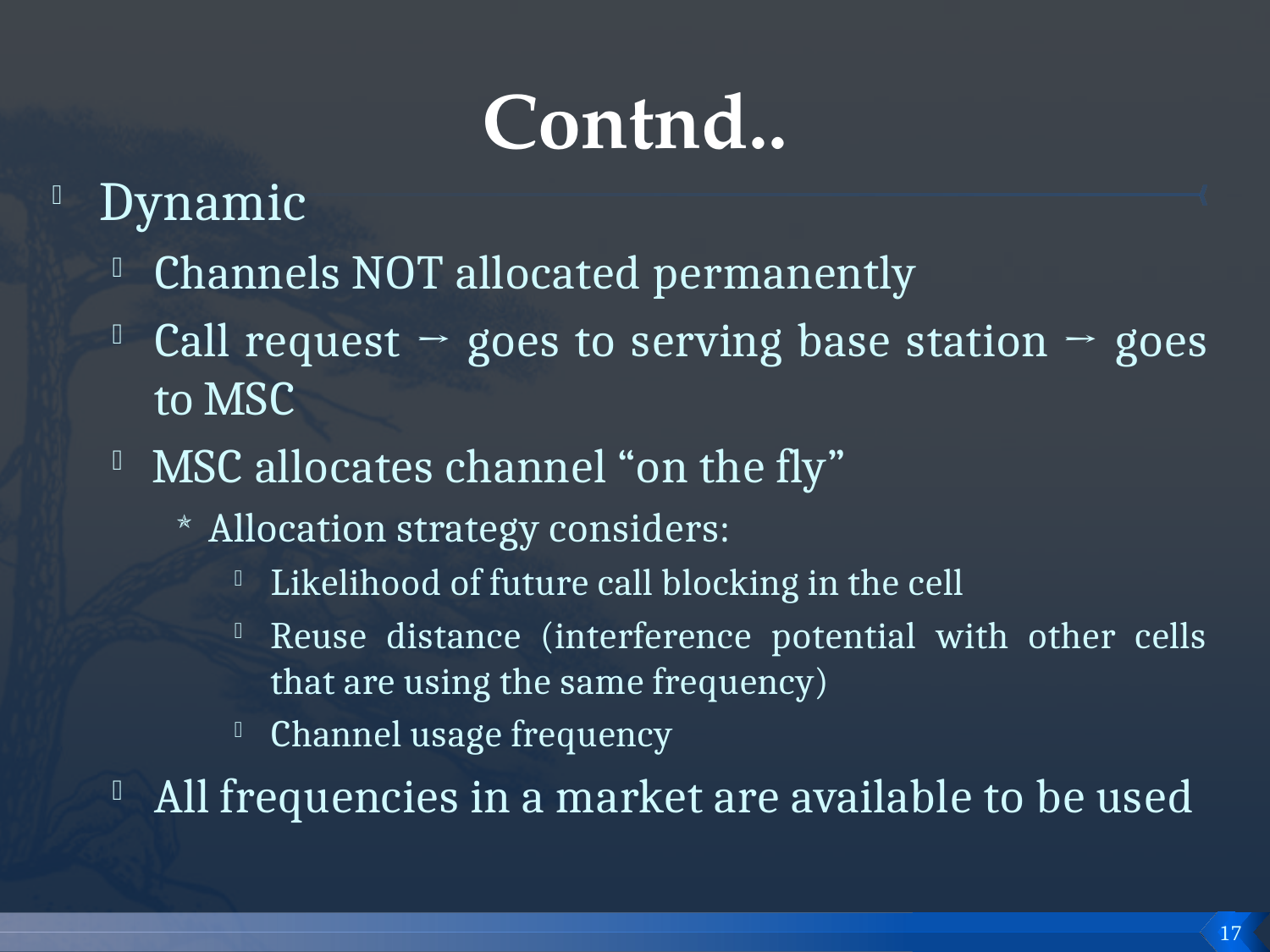

# Contnd..
Dynamic
Channels NOT allocated permanently
Call request → goes to serving base station → goes to MSC
MSC allocates channel “on the fly”
Allocation strategy considers:
Likelihood of future call blocking in the cell
Reuse distance (interference potential with other cells that are using the same frequency)
Channel usage frequency
All frequencies in a market are available to be used
17